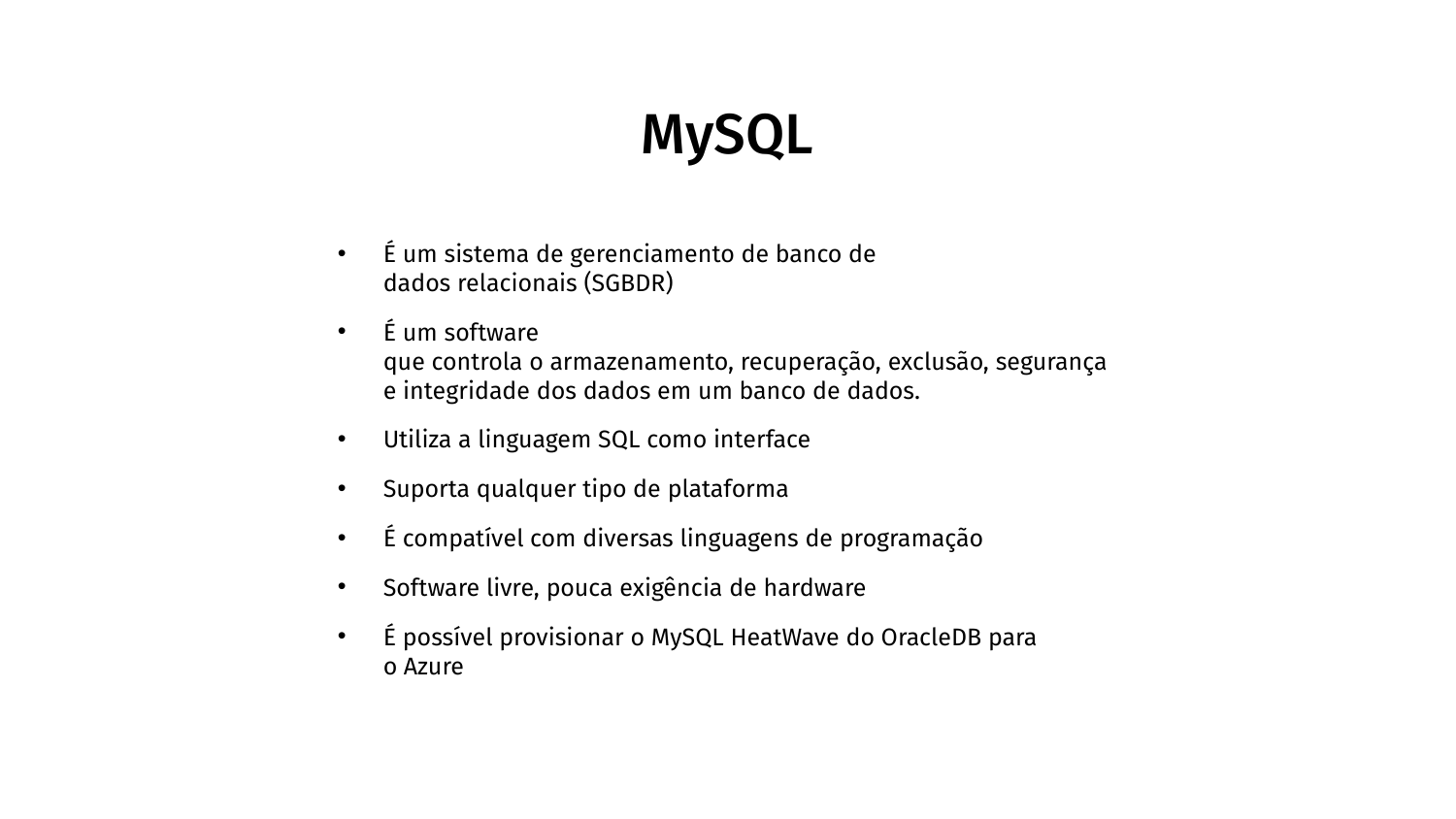

MySQL
É um sistema de gerenciamento de banco de dados relacionais (SGBDR)
É um software que controla o armazenamento, recuperação, exclusão, segurança e integridade dos dados em um banco de dados.
Utiliza a linguagem SQL como interface
Suporta qualquer tipo de plataforma
É compatível com diversas linguagens de programação
Software livre, pouca exigência de hardware
É possível provisionar o MySQL HeatWave do OracleDB para o Azure